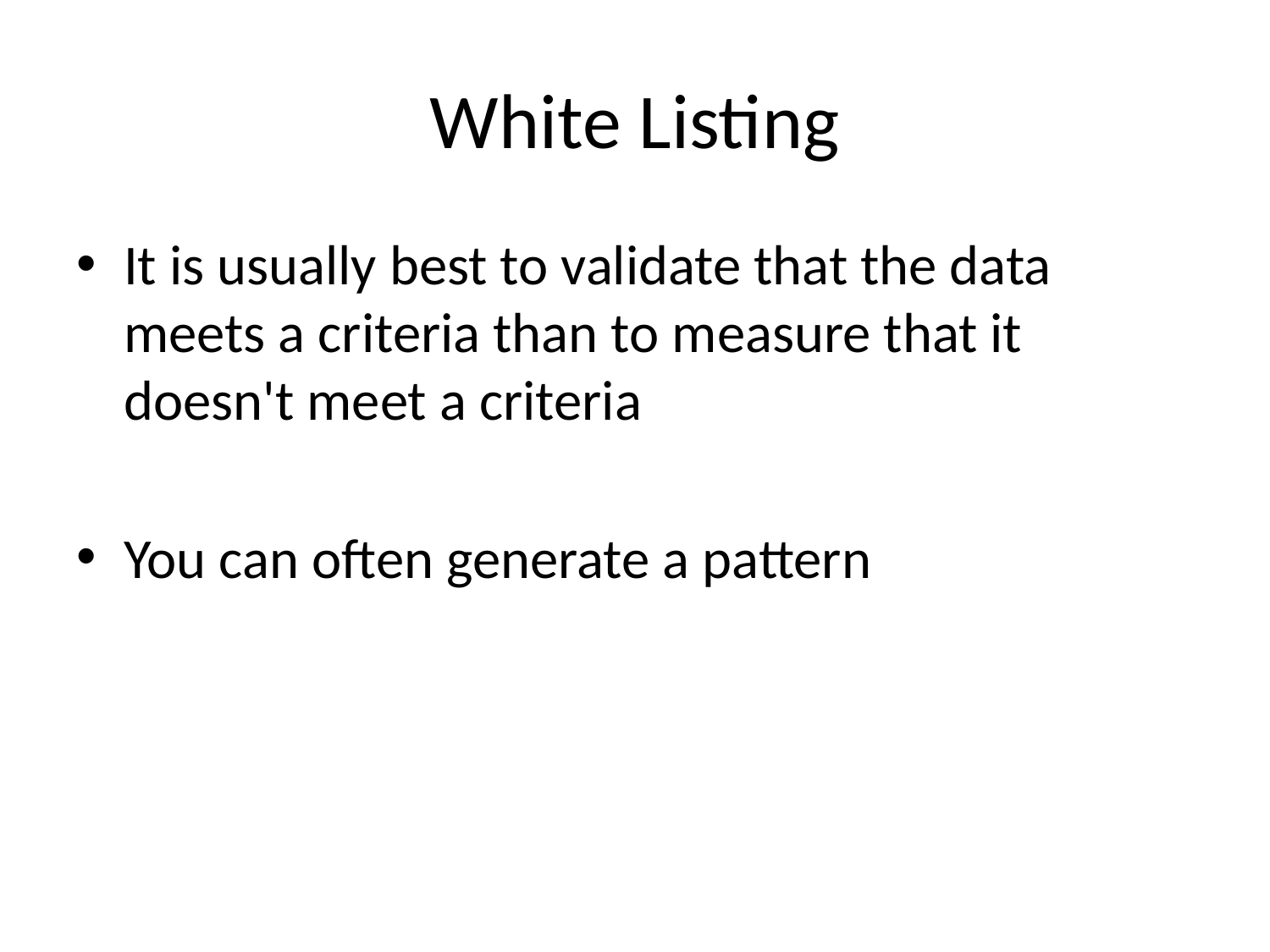

# White Listing
It is usually best to validate that the data meets a criteria than to measure that it doesn't meet a criteria

You can often generate a pattern